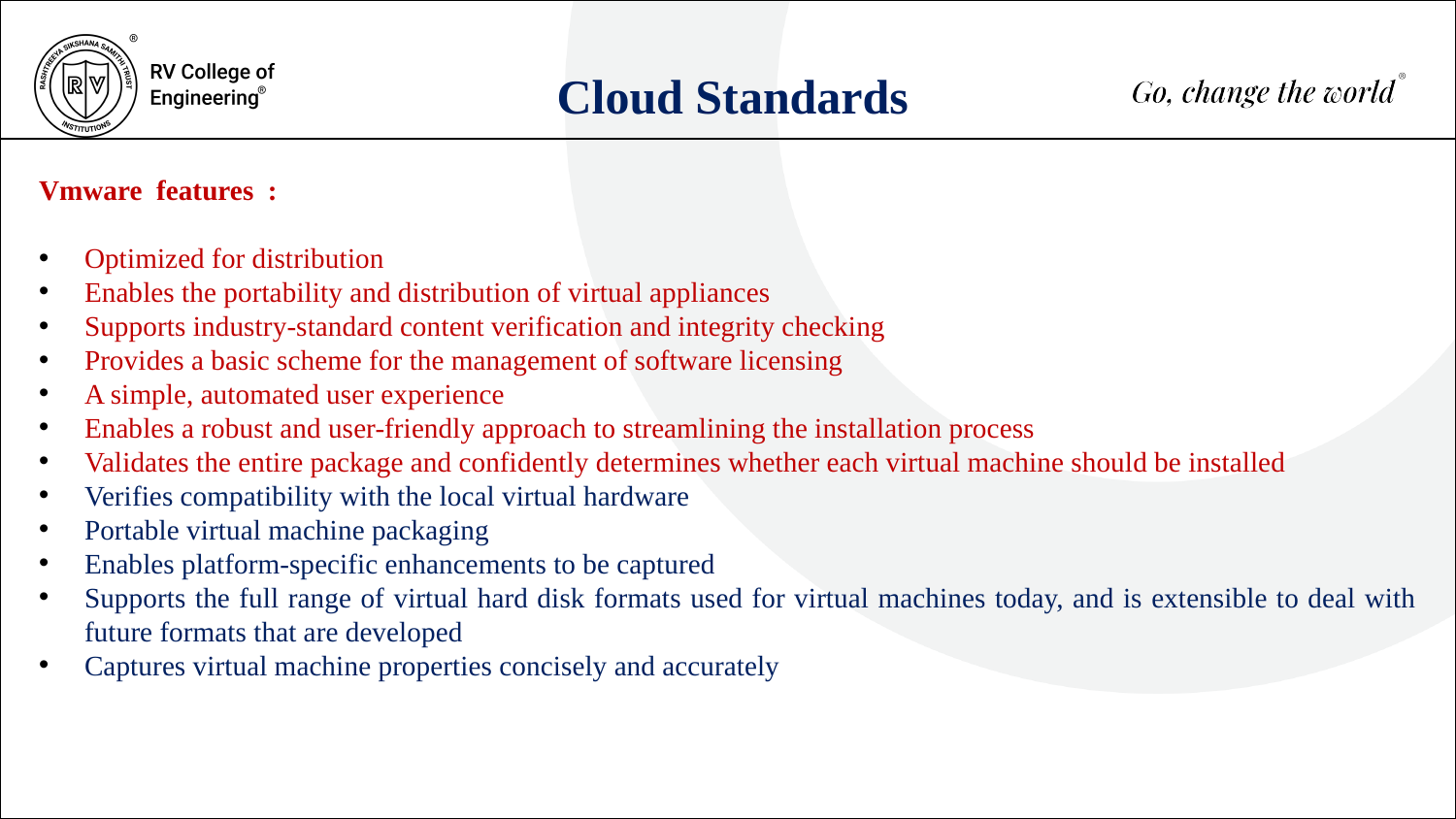

Cloud Standards

Vmware  features  :

Optimized for distribution
Enables the portability and distribution of virtual appliances
Supports industry-standard content verification and integrity checking
Provides a basic scheme for the management of software licensing
A simple, automated user experience
Enables a robust and user-friendly approach to streamlining the installation process
Validates the entire package and confidently determines whether each virtual machine should be installed
Verifies compatibility with the local virtual hardware
Portable virtual machine packaging
Enables platform-specific enhancements to be captured
Supports the full range of virtual hard disk formats used for virtual machines today, and is extensible to deal with future formats that are developed
Captures virtual machine properties concisely and accurately